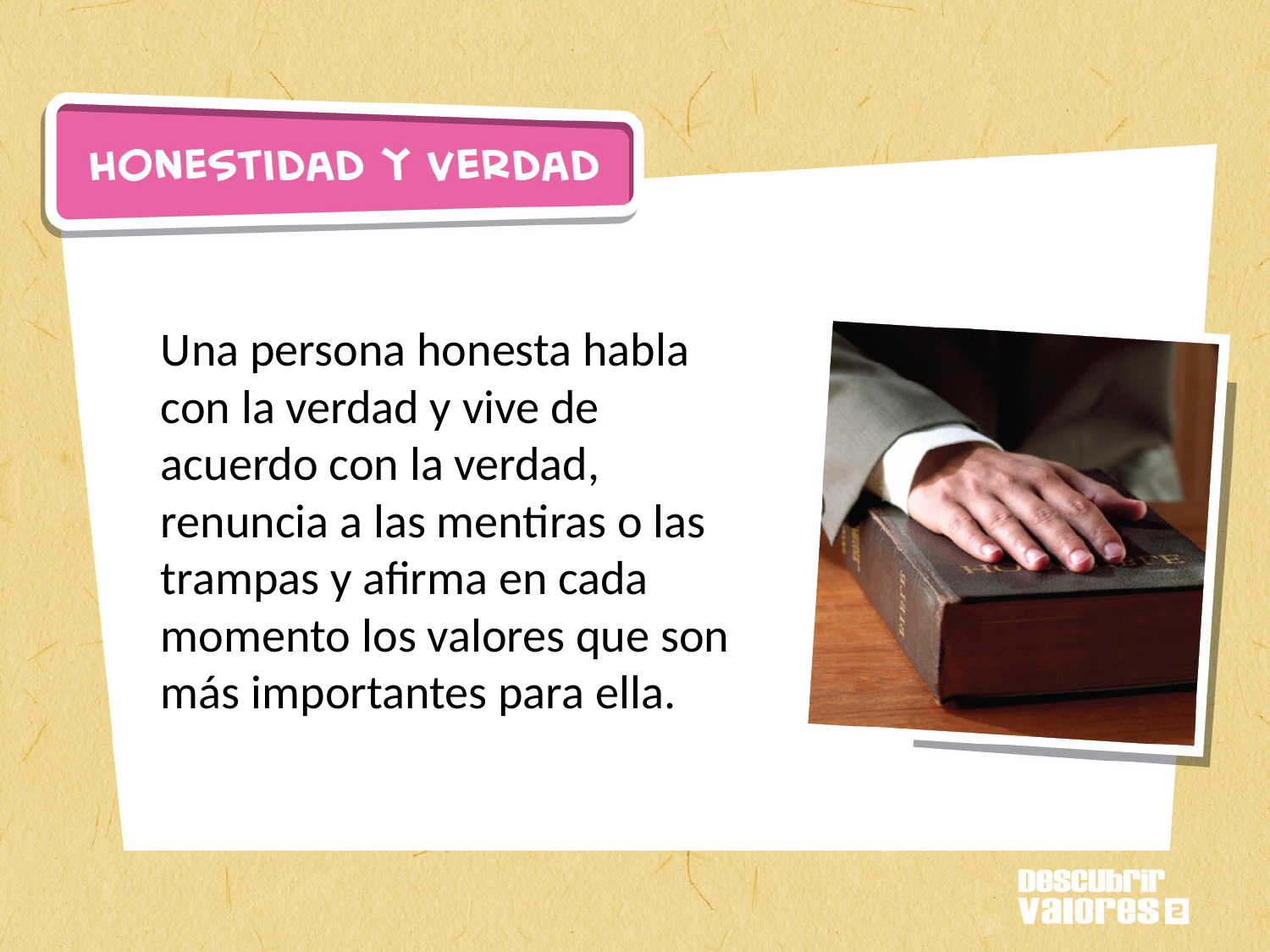

# Una persona honesta habla con la verdad y vive de acuerdo con la verdad, renuncia a las mentiras o las trampas y afirma en cada momento los valores que son más importantes para ella.